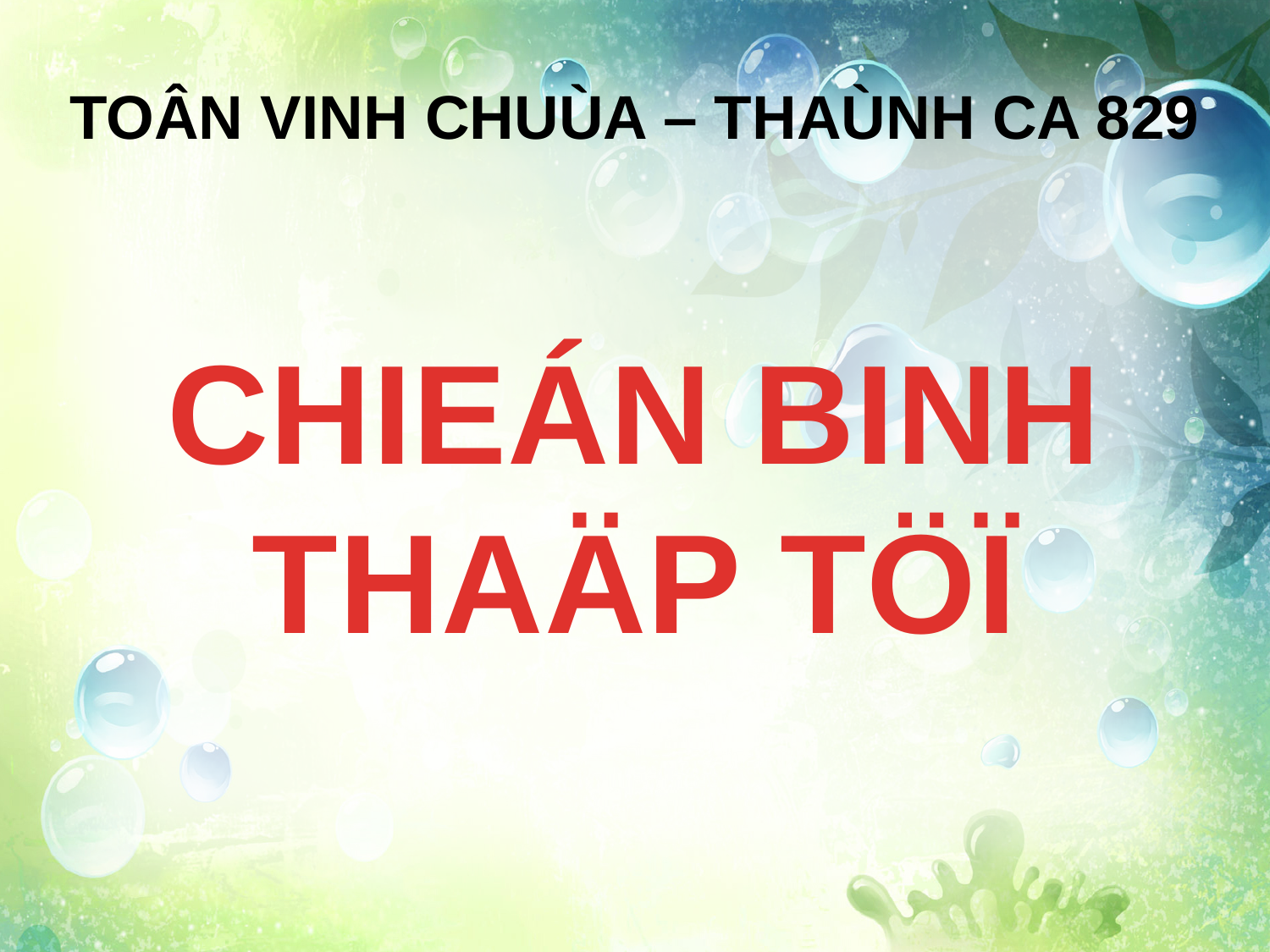

TOÂN VINH CHUÙA – THAÙNH CA 829
CHIEÁN BINH THAÄP TÖÏ